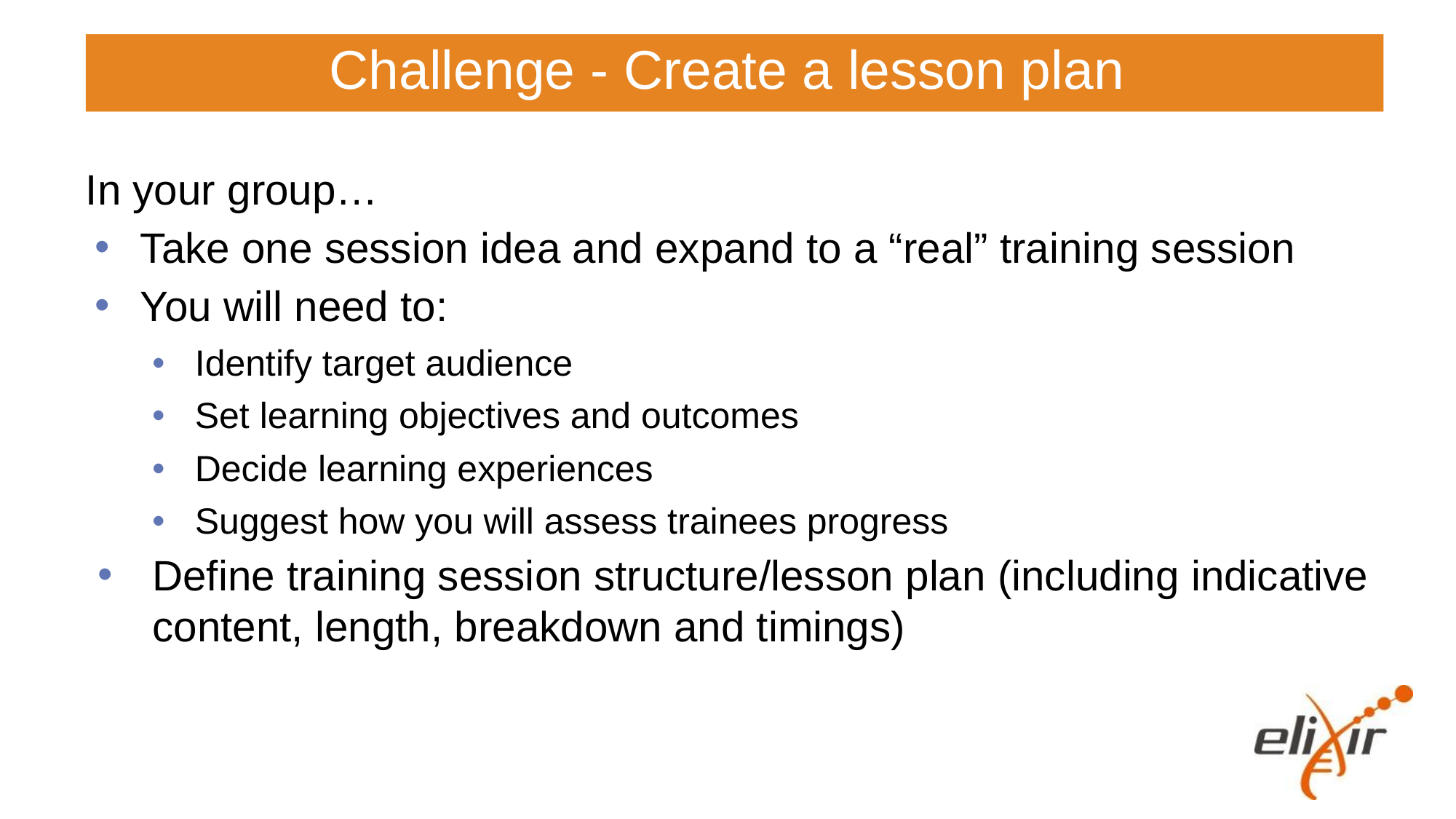

# Challenge - Create a lesson plan
In your group…
Take one session idea and expand to a “real” training session
You will need to:
Identify target audience
Set learning objectives and outcomes
Decide learning experiences
Suggest how you will assess trainees progress
Define training session structure/lesson plan (including indicative content, length, breakdown and timings)